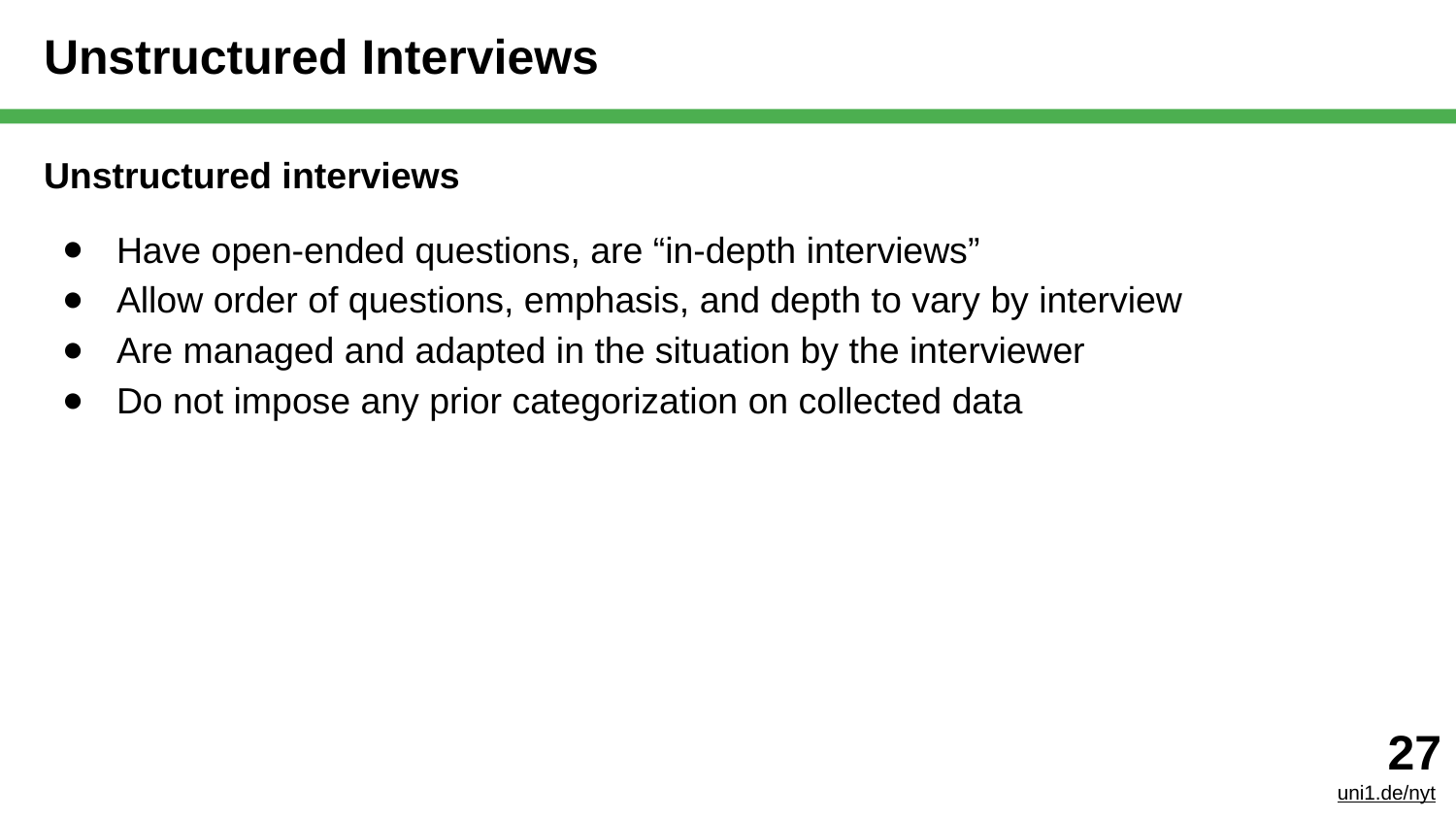

# Unstructured Interviews
Unstructured interviews
Have open-ended questions, are “in-depth interviews”
Allow order of questions, emphasis, and depth to vary by interview
Are managed and adapted in the situation by the interviewer
Do not impose any prior categorization on collected data
27
uni1.de/nyt